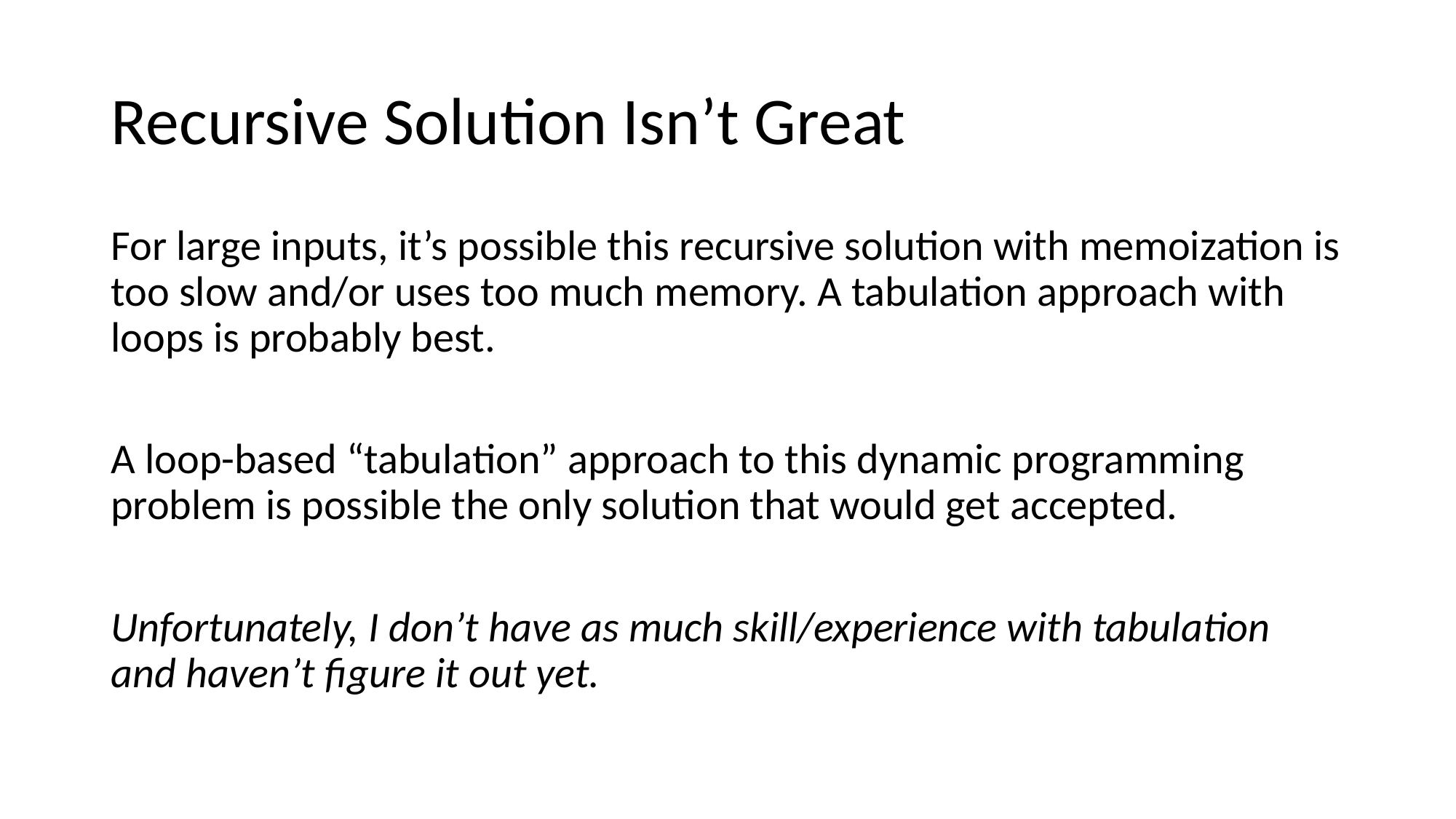

# Recursive Solution Isn’t Great
For large inputs, it’s possible this recursive solution with memoization is too slow and/or uses too much memory. A tabulation approach with loops is probably best.

A loop-based “tabulation” approach to this dynamic programming problem is possible the only solution that would get accepted.

Unfortunately, I don’t have as much skill/experience with tabulation and haven’t figure it out yet.